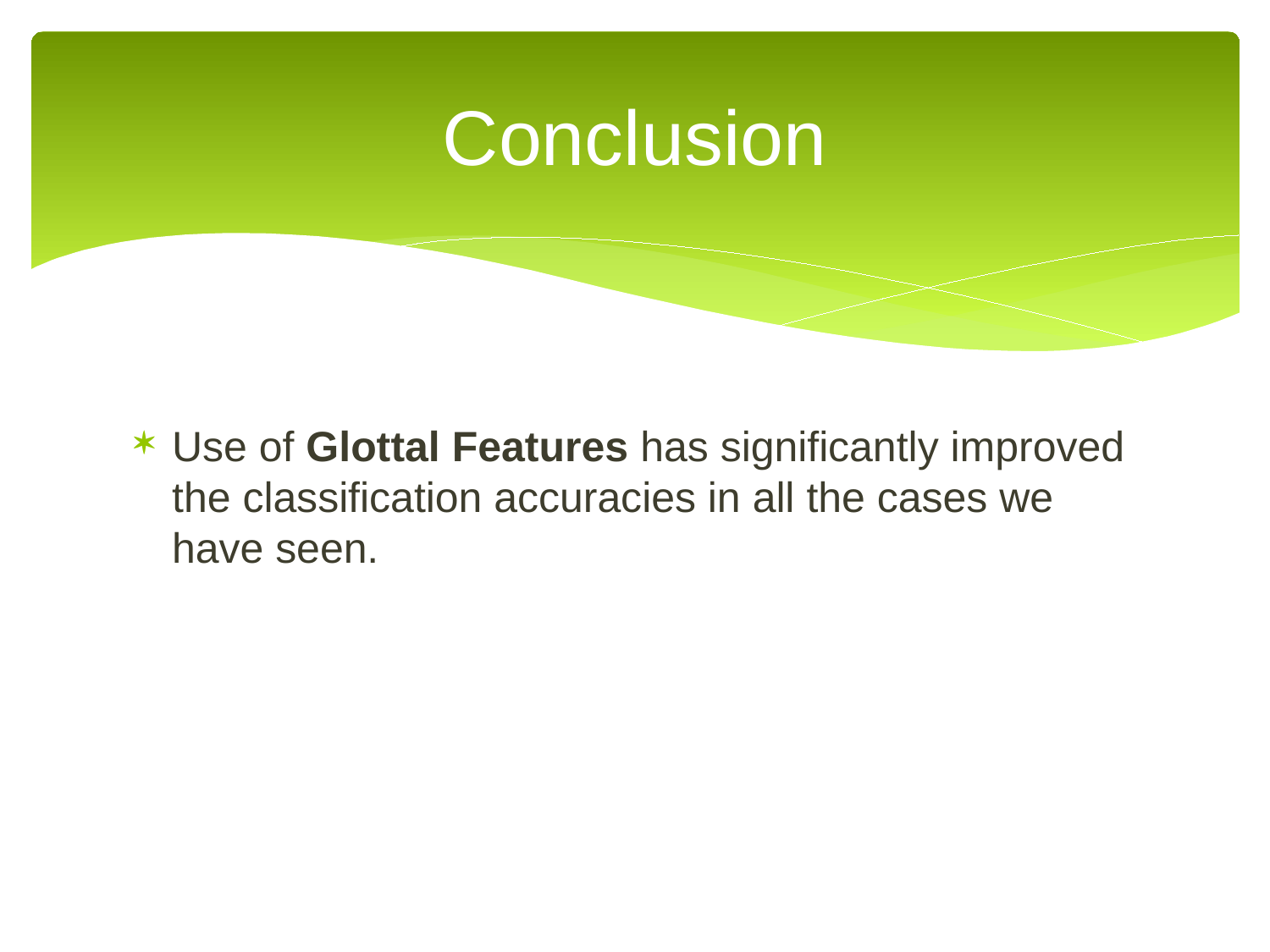

# Conclusion
Use of Glottal Features has significantly improved the classification accuracies in all the cases we have seen.